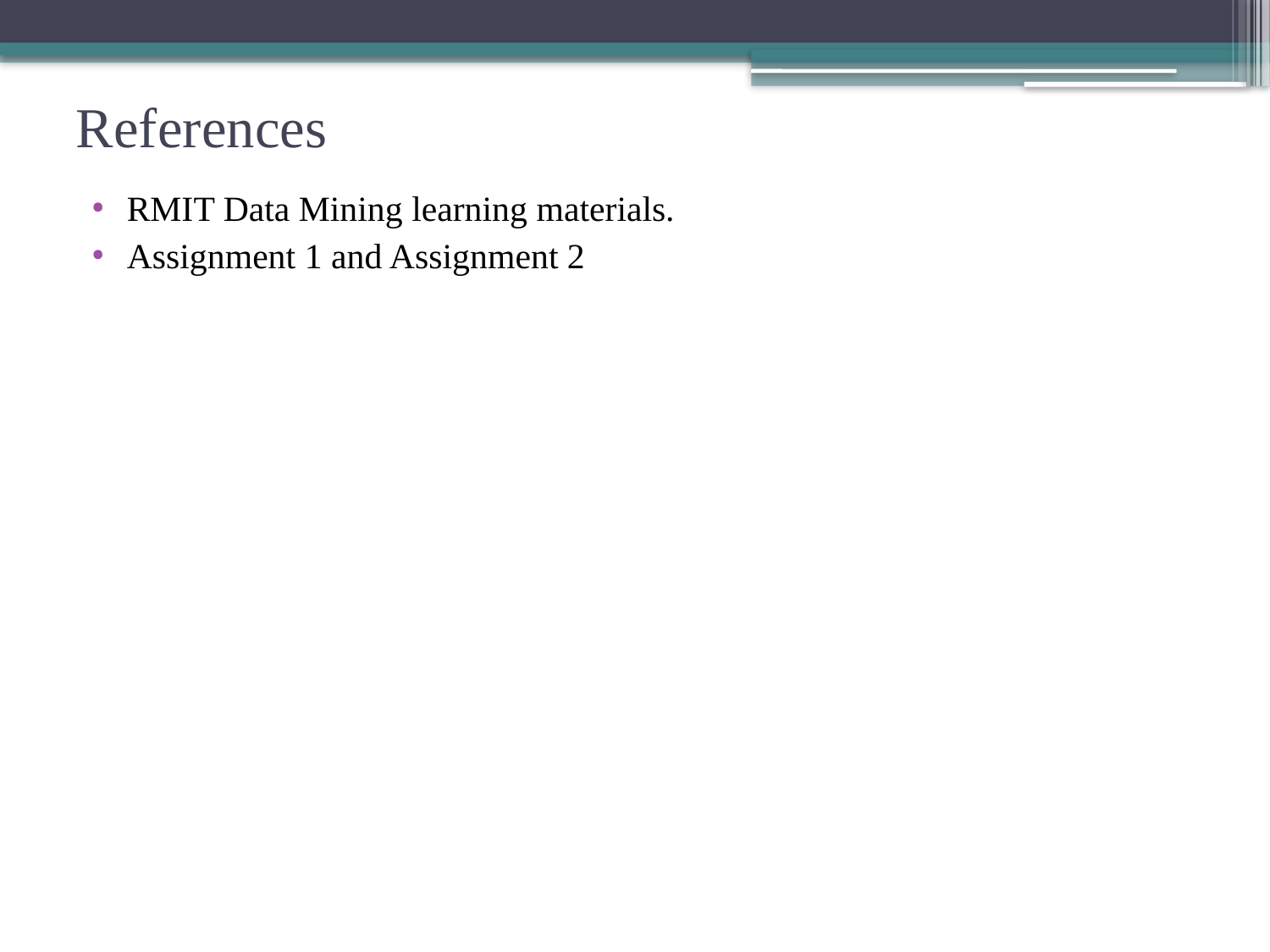

# References
RMIT Data Mining learning materials.
Assignment 1 and Assignment 2